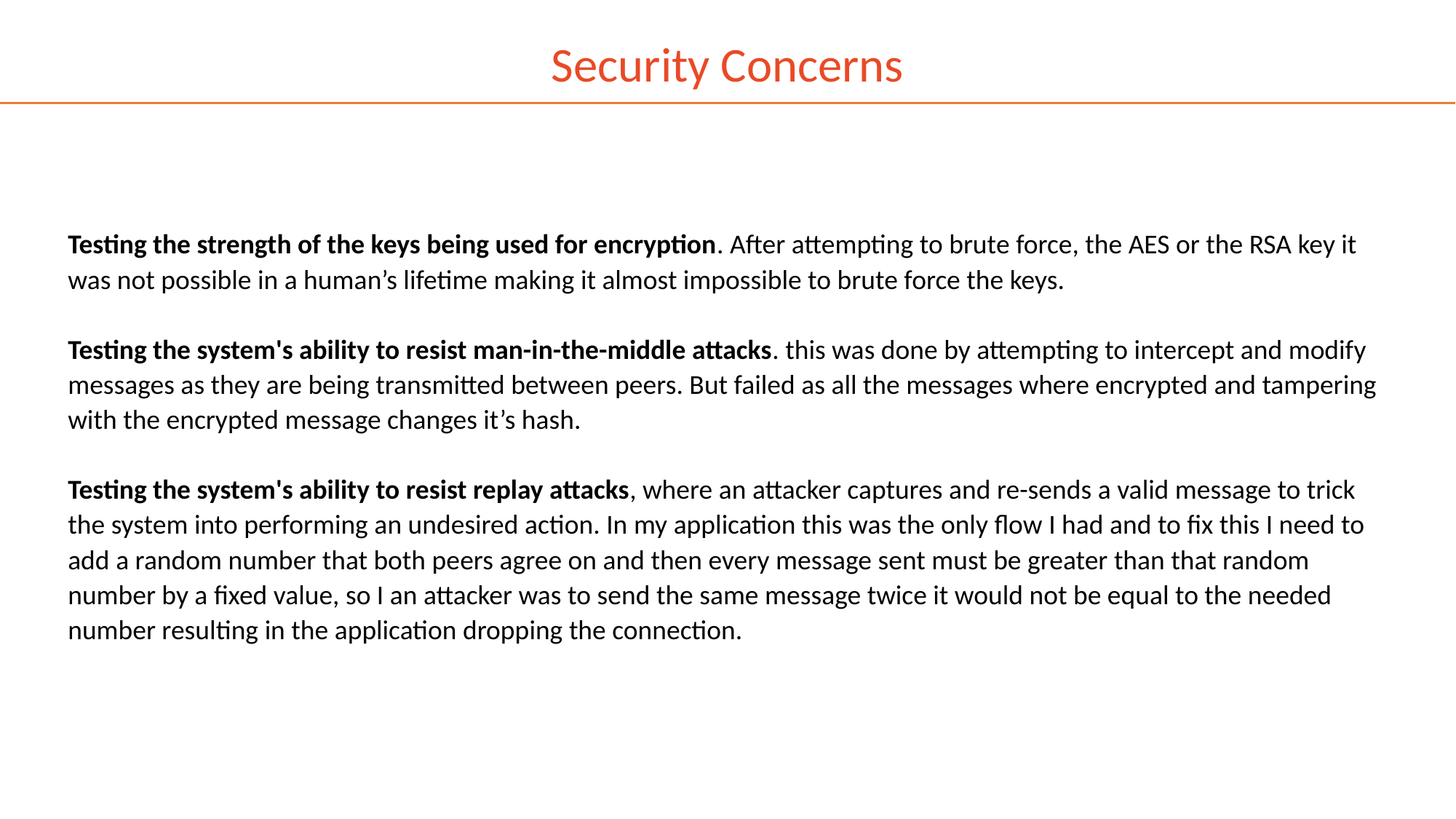

Security Concerns
Testing the strength of the keys being used for encryption. After attempting to brute force, the AES or the RSA key it was not possible in a human’s lifetime making it almost impossible to brute force the keys.

Testing the system's ability to resist man-in-the-middle attacks. this was done by attempting to intercept and modify messages as they are being transmitted between peers. But failed as all the messages where encrypted and tampering with the encrypted message changes it’s hash.

Testing the system's ability to resist replay attacks, where an attacker captures and re-sends a valid message to trick the system into performing an undesired action. In my application this was the only flow I had and to fix this I need to add a random number that both peers agree on and then every message sent must be greater than that random number by a fixed value, so I an attacker was to send the same message twice it would not be equal to the needed number resulting in the application dropping the connection.